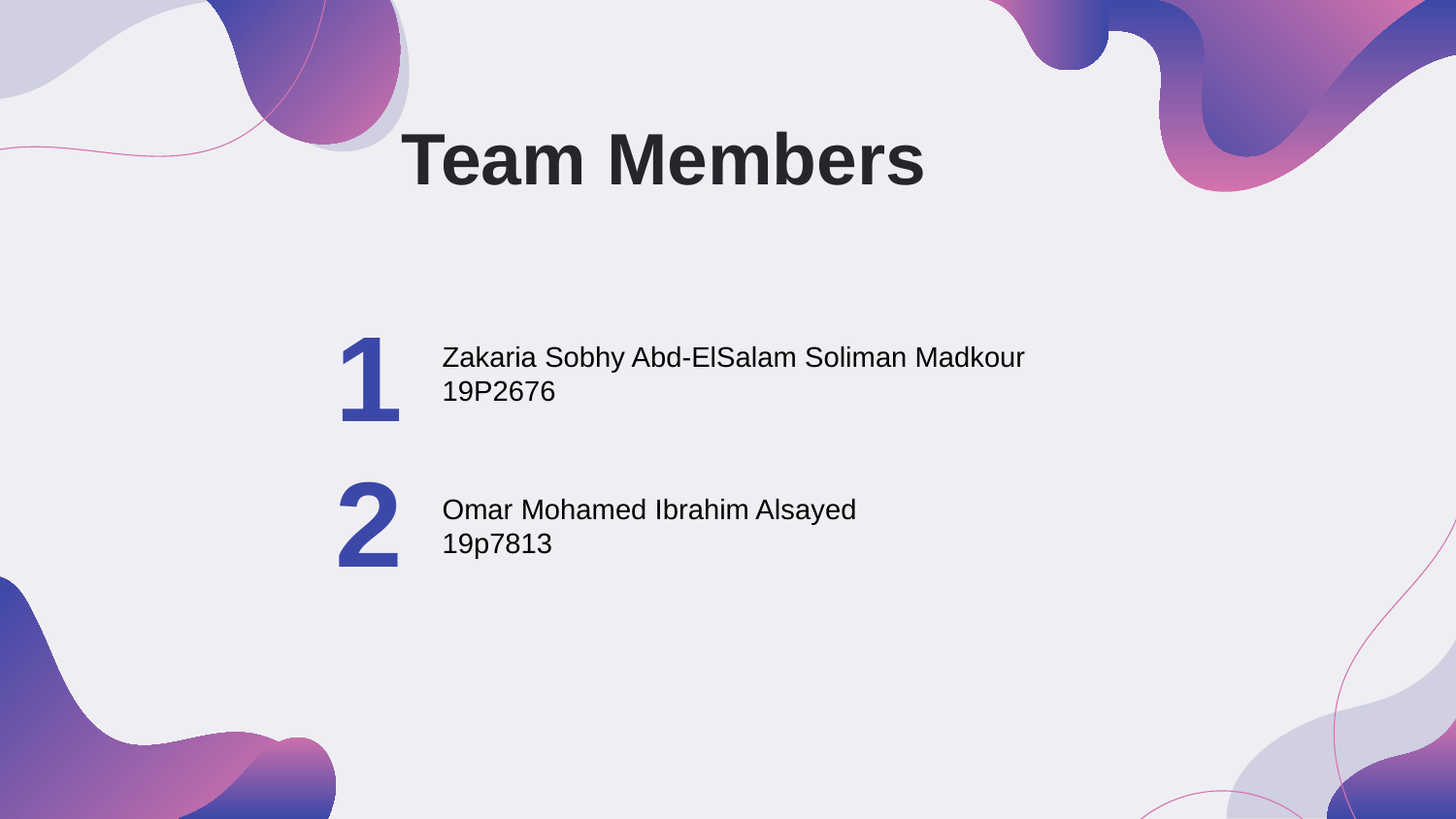

# Team Members
Zakaria Sobhy Abd-ElSalam Soliman Madkour
19P2676
12
Omar Mohamed Ibrahim Alsayed
19p7813